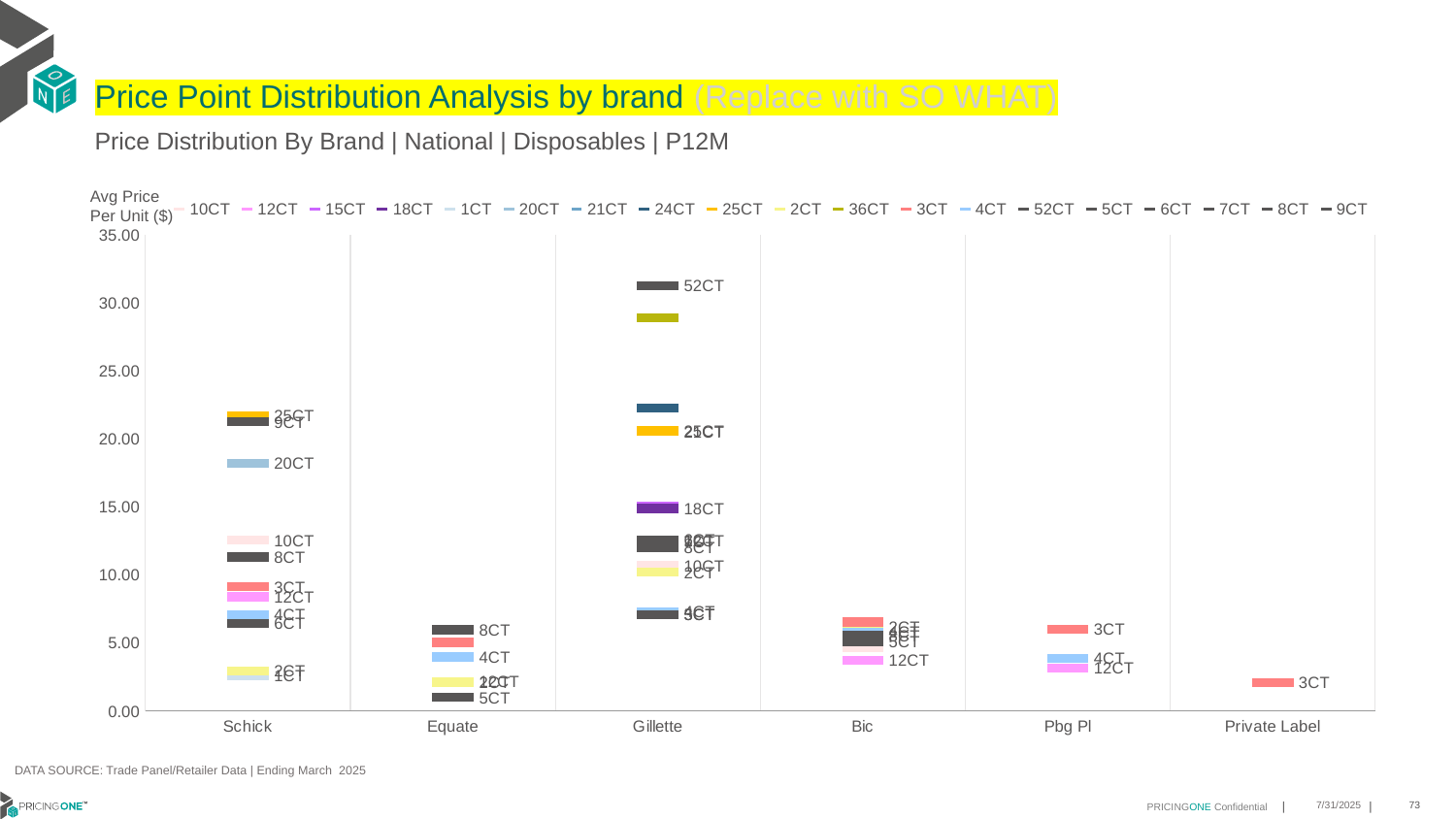

# Price Point Distribution Analysis by brand (Replace with SO WHAT)
Price Distribution By Brand | National | Disposables | P12M

### Chart

| Category | 10CT | 12CT | 15CT | 18CT | 1CT | 20CT | 21CT | 24CT | 25CT | 2CT | 36CT | 3CT | 4CT | 52CT | 5CT | 6CT | 7CT | 8CT | 9CT |
|---|---|---|---|---|---|---|---|---|---|---|---|---|---|---|---|---|---|---|---|
| Schick | 12.5455 | 8.4028 | None | None | 2.5752 | 18.1866 | None | None | 21.7178 | 2.9434 | None | 9.1257 | 7.0706 | None | None | 6.4316 | None | 11.3234 | 21.2495 |
| Equate | None | 2.1772 | None | None | None | None | None | None | None | 2.1102 | None | 5.0496 | 3.97 | None | 1.0016 | None | None | 5.9797 | None |
| Gillette | 10.6879 | 12.5274 | 15.0417 | 14.8953 | None | None | 20.5309 | 22.2881 | 20.5813 | 10.1918 | 28.8828 | 7.1175 | 7.2951 | 31.2642 | 7.0962 | 12.5786 | 12.4145 | 12.0094 | None |
| Bic | 4.6299 | 3.7378 | None | None | None | None | None | None | None | 6.1608 | None | 6.5505 | 5.7992 | None | 5.1001 | None | None | 5.5367 | None |
| Pbg Pl | None | 3.1765 | None | None | None | None | None | None | None | None | None | 5.9912 | 3.8841 | None | None | None | None | None | None |
| Private Label | None | None | None | None | None | None | None | None | None | None | None | 2.0885 | None | None | None | None | None | None | None |
Avg Price
Per Unit ($)
DATA SOURCE: Trade Panel/Retailer Data | Ending March  2025
7/31/2025
73